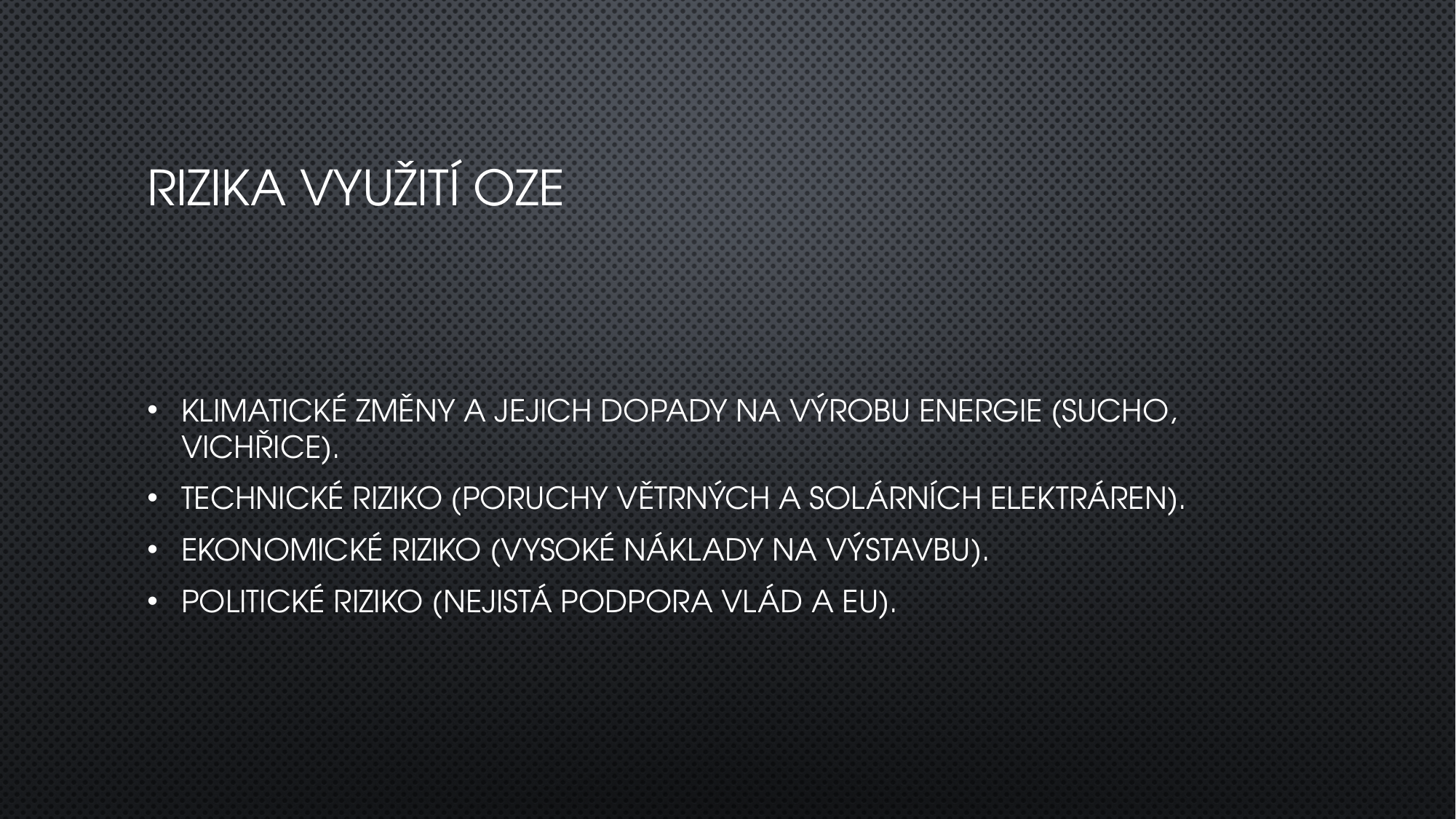

# Rizika využití OZE
Klimatické změny a jejich dopady na výrobu energie (sucho, vichřice).
Technické riziko (poruchy větrných a solárních elektráren).
Ekonomické riziko (vysoké náklady na výstavbu).
Politické riziko (nejistá podpora vlád a EU).